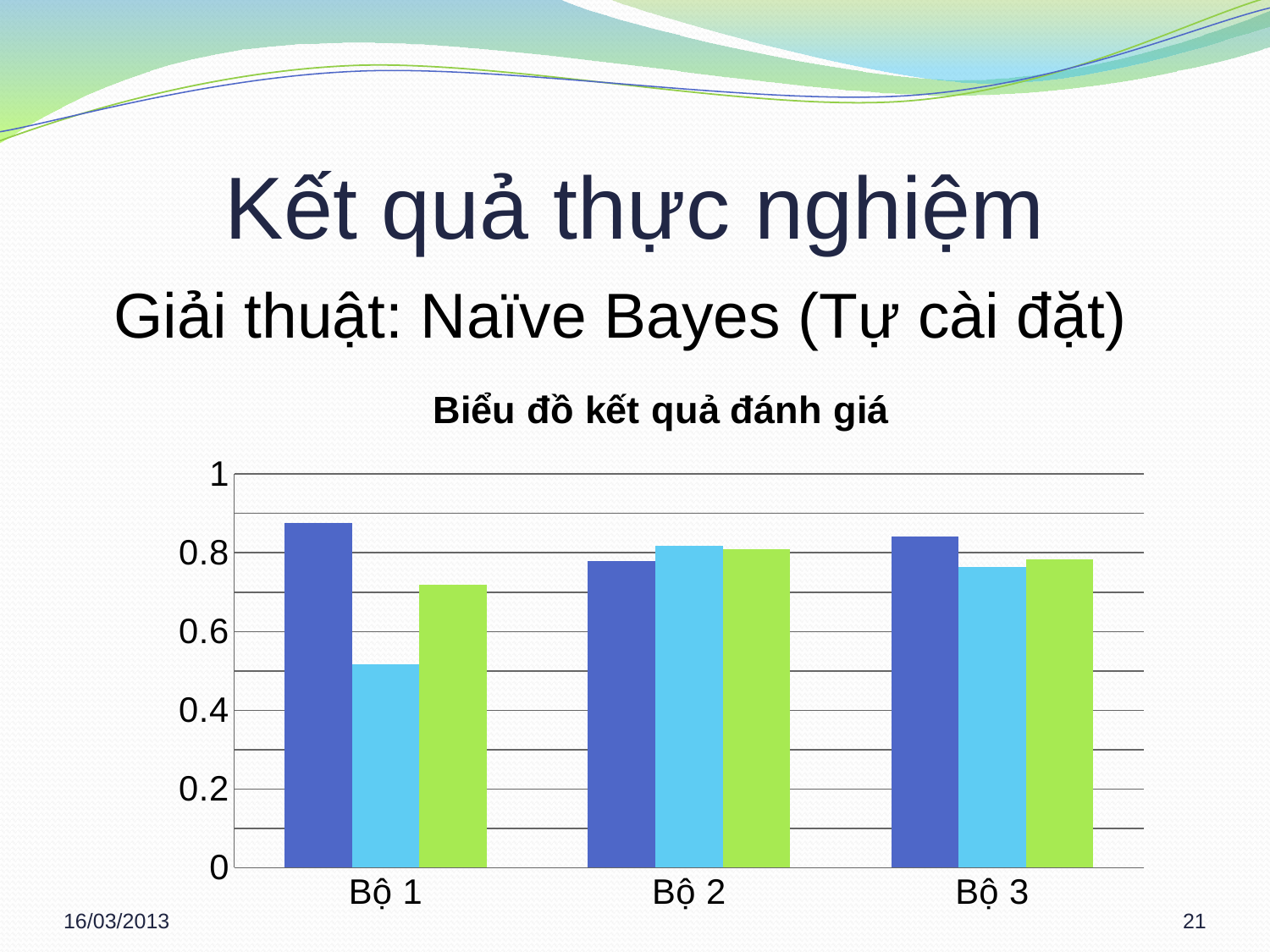

# Kết quả thực nghiệm
 	Giải thuật: Naïve Bayes (Tự cài đặt)

### Chart: Biểu đồ kết quả đánh giá

| Category | Recall | True Negative Rate | Accuracy |
|---|---|---|---|
| Bộ 1 | 0.8750000000000014 | 0.516 | 0.7180000000000006 |
| Bộ 2 | 0.7780000000000018 | 0.818 | 0.808 |
| Bộ 3 | 0.8410000000000006 | 0.7650000000000015 | 0.784 |
16/03/2013
21